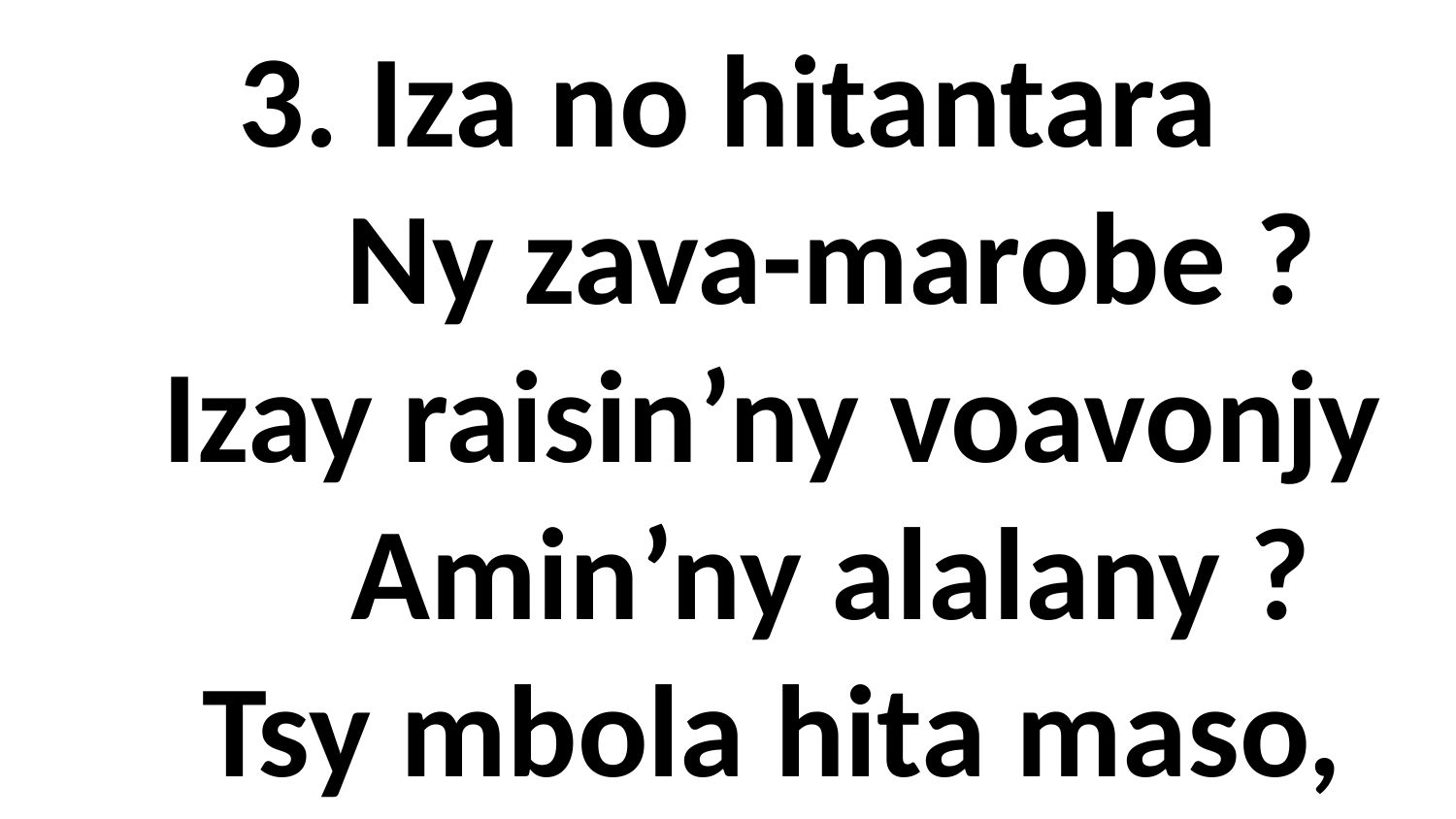

# 3. Iza no hitantara Ny zava-marobe ? Izay raisin’ny voavonjy Amin’ny alalany ? Tsy mbola hita maso,